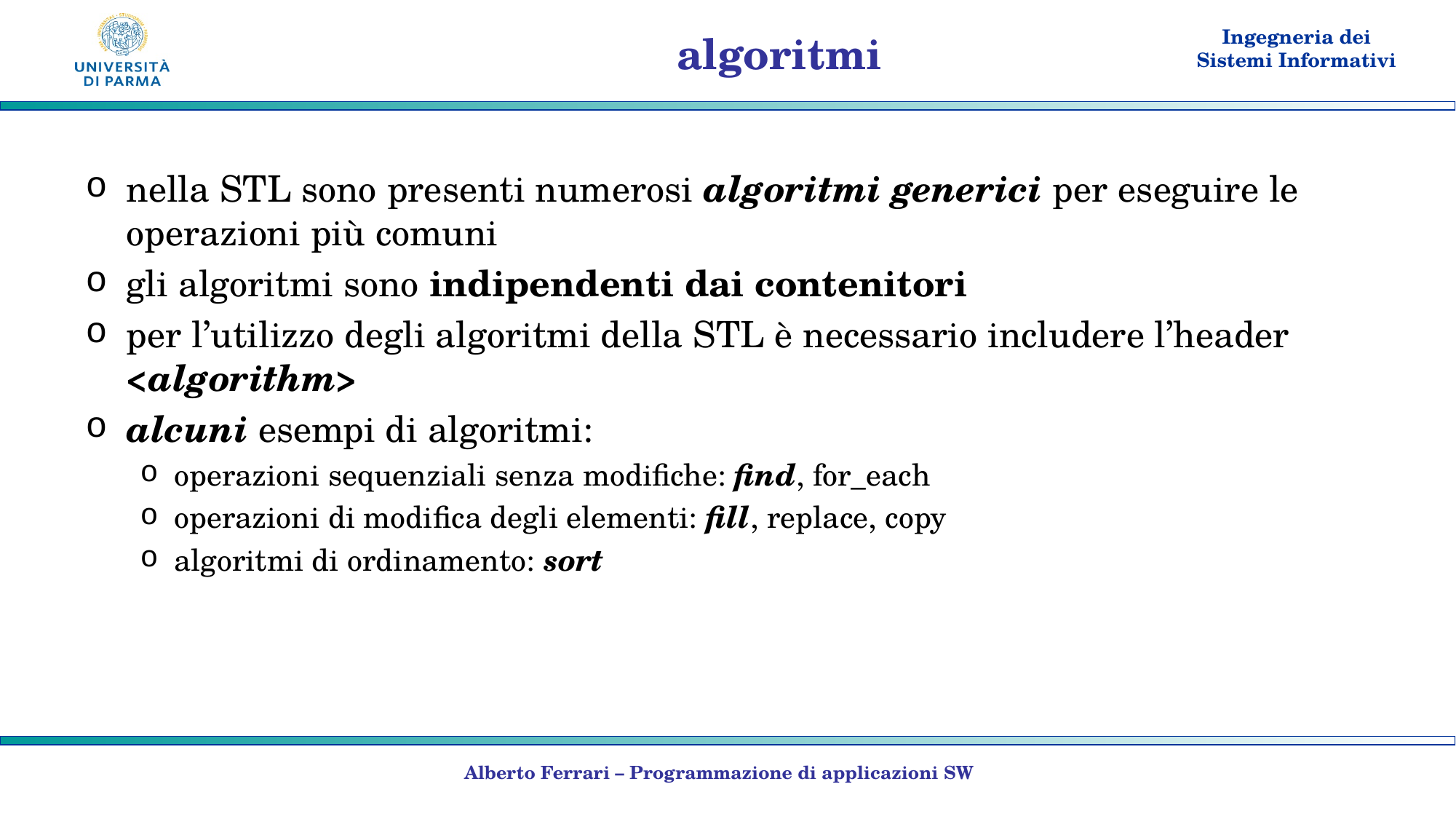

# algoritmi
nella STL sono presenti numerosi algoritmi generici per eseguire le operazioni più comuni
gli algoritmi sono indipendenti dai contenitori
per l’utilizzo degli algoritmi della STL è necessario includere l’header <algorithm>
alcuni esempi di algoritmi:
operazioni sequenziali senza modifiche: find, for_each
operazioni di modifica degli elementi: fill, replace, copy
algoritmi di ordinamento: sort

Alberto Ferrari – Programmazione di applicazioni SW